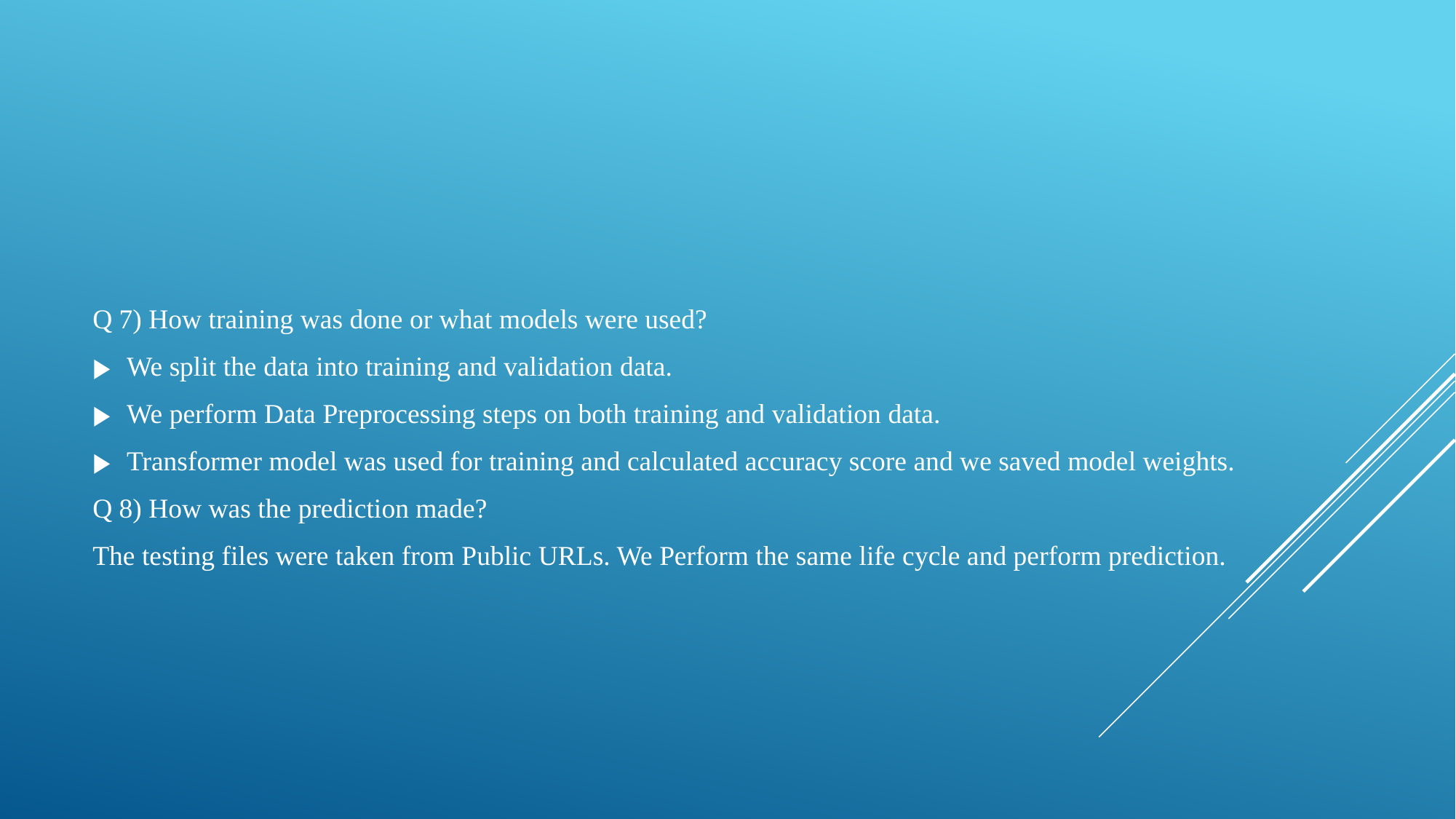

Q 7) How training was done or what models were used?
We split the data into training and validation data.
We perform Data Preprocessing steps on both training and validation data.
Transformer model was used for training and calculated accuracy score and we saved model weights.
Q 8) How was the prediction made?
The testing files were taken from Public URLs. We Perform the same life cycle and perform prediction.